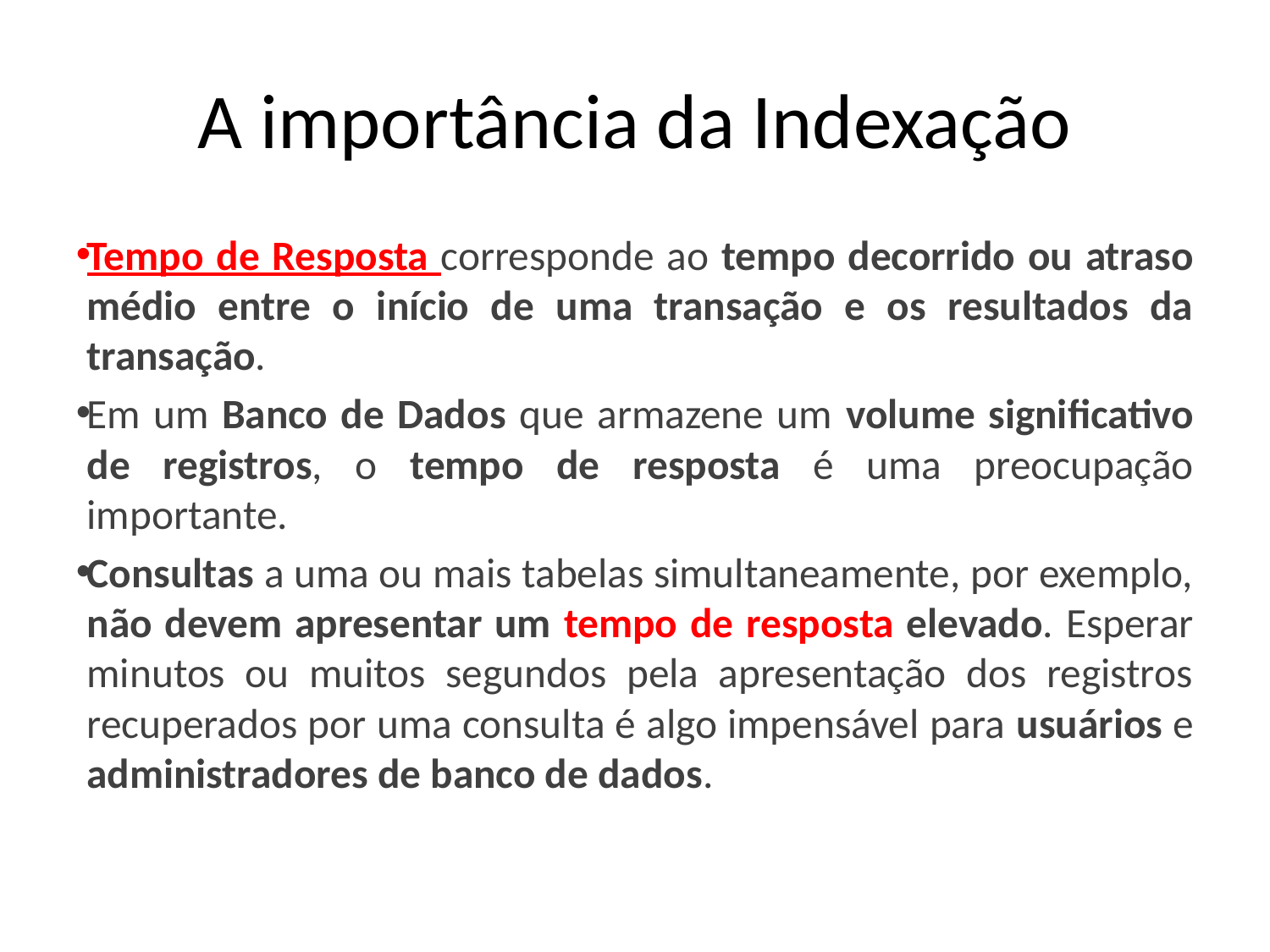

A importância da Indexação
Tempo de Resposta corresponde ao tempo decorrido ou atraso médio entre o início de uma transação e os resultados da transação.
Em um Banco de Dados que armazene um volume significativo de registros, o tempo de resposta é uma preocupação importante.
Consultas a uma ou mais tabelas simultaneamente, por exemplo, não devem apresentar um tempo de resposta elevado. Esperar minutos ou muitos segundos pela apresentação dos registros recuperados por uma consulta é algo impensável para usuários e administradores de banco de dados.